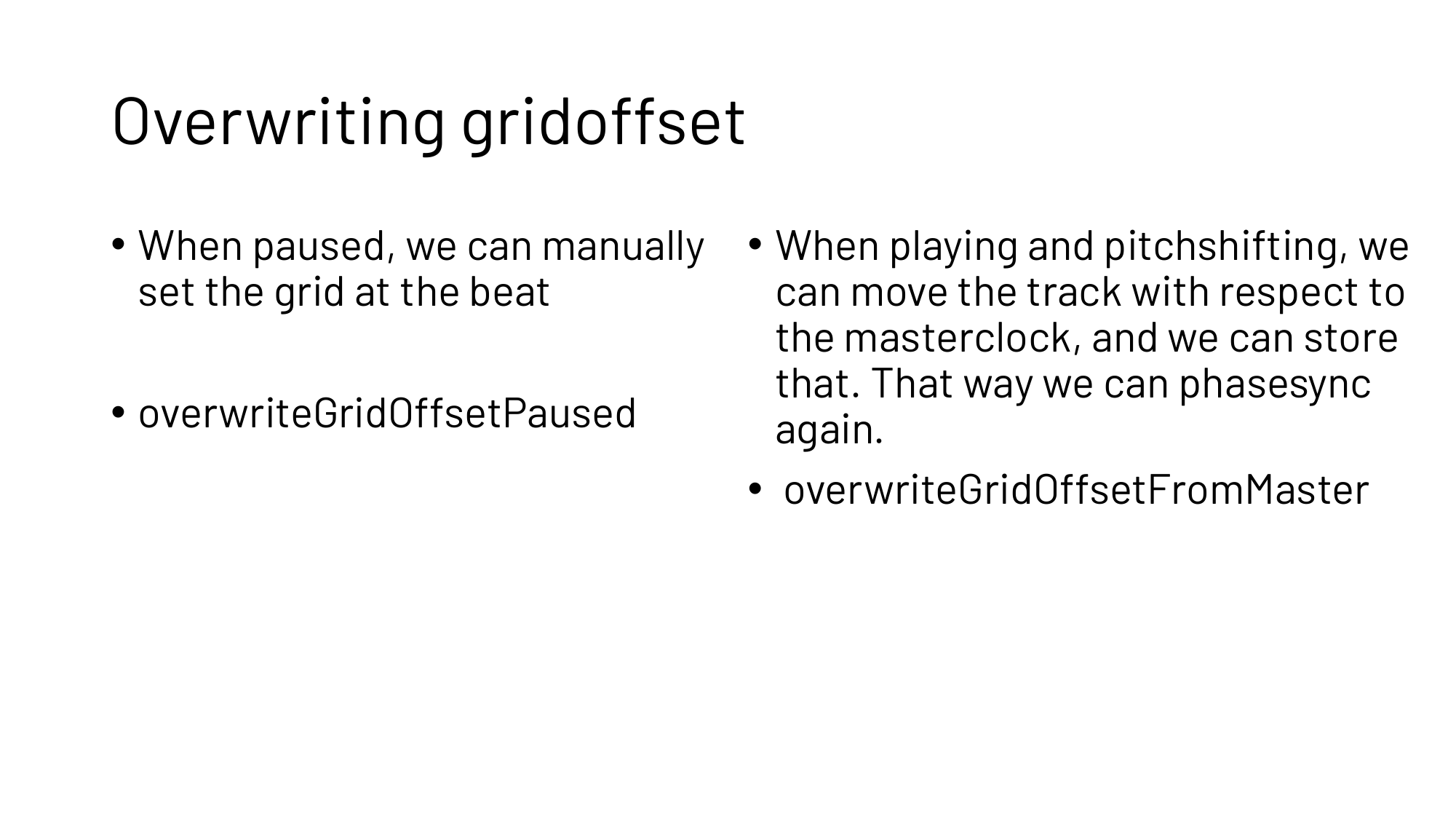

# Overwriting gridoffset
When paused, we can manually set the grid at the beat

overwriteGridOffsetPaused
When playing and pitchshifting, we can move the track with respect to the masterclock, and we can store that. That way we can phasesync again.
 overwriteGridOffsetFromMaster